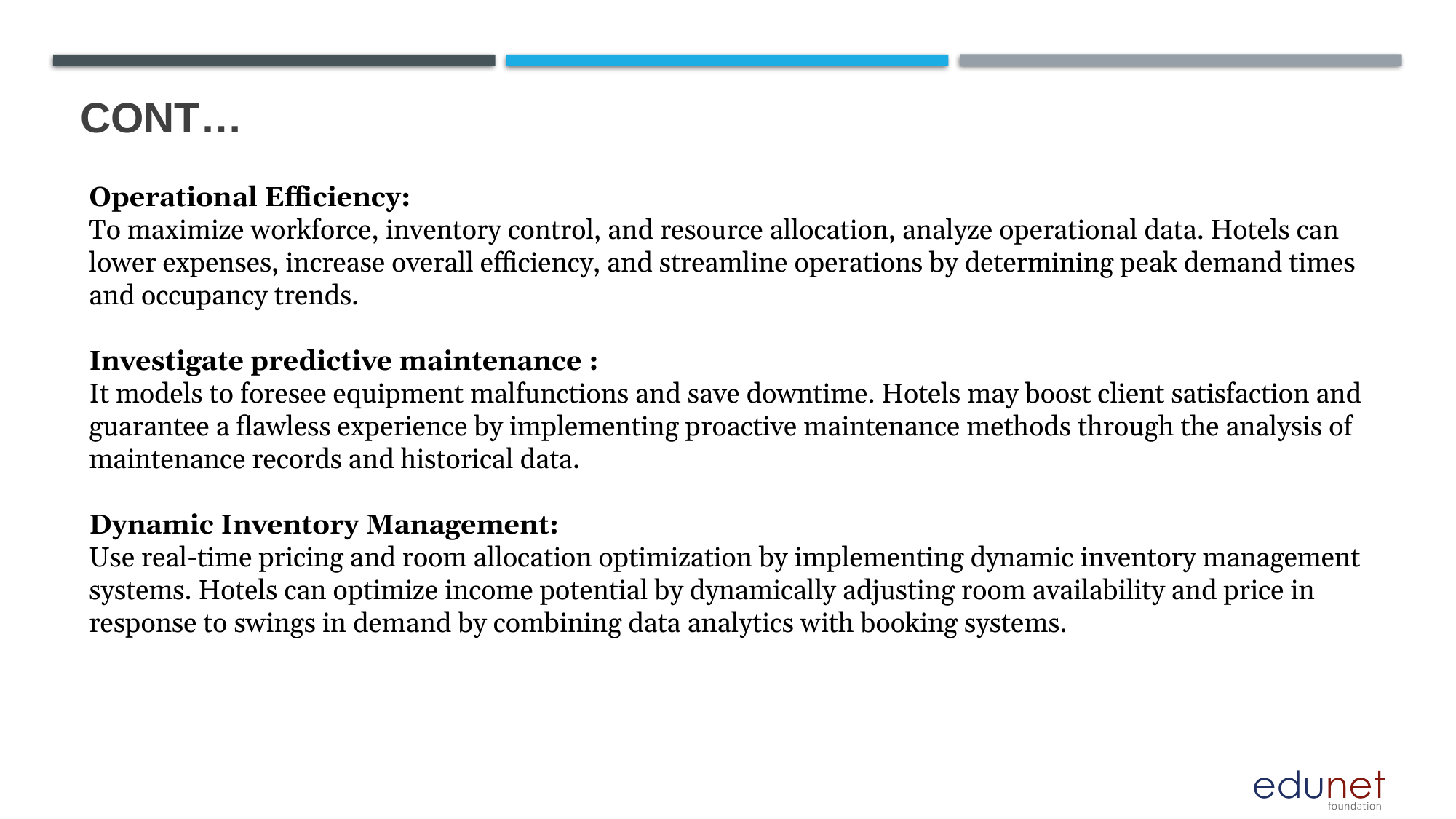

# Cont…
Operational Efficiency:
To maximize workforce, inventory control, and resource allocation, analyze operational data. Hotels can lower expenses, increase overall efficiency, and streamline operations by determining peak demand times and occupancy trends.
Investigate predictive maintenance :
It models to foresee equipment malfunctions and save downtime. Hotels may boost client satisfaction and guarantee a flawless experience by implementing proactive maintenance methods through the analysis of maintenance records and historical data.
Dynamic Inventory Management:
Use real-time pricing and room allocation optimization by implementing dynamic inventory management systems. Hotels can optimize income potential by dynamically adjusting room availability and price in response to swings in demand by combining data analytics with booking systems.